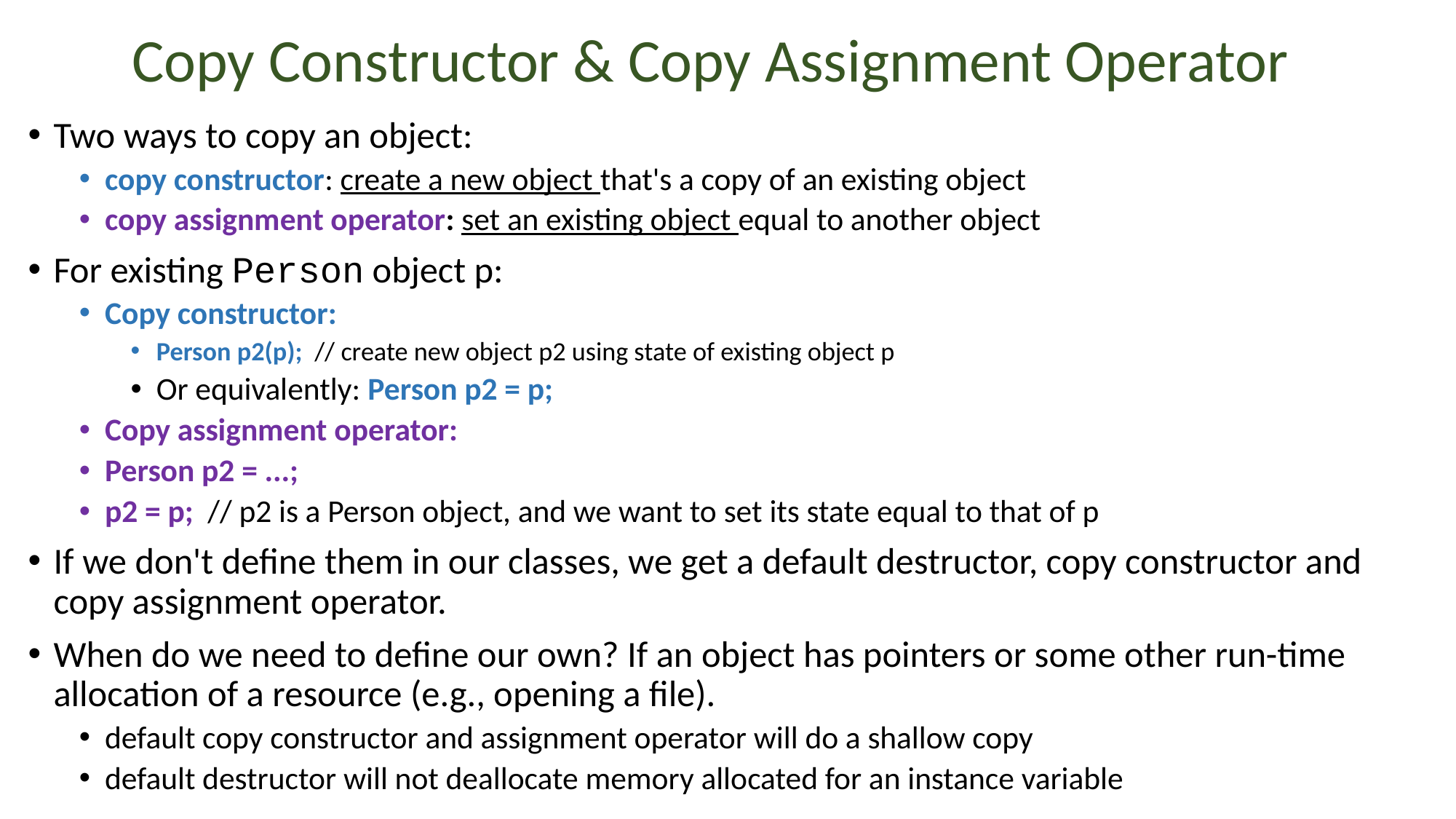

# Copy Constructor & Copy Assignment Operator
Two ways to copy an object:
copy constructor: create a new object that's a copy of an existing object
copy assignment operator: set an existing object equal to another object
For existing Person object p:
Copy constructor:
Person p2(p);  // create new object p2 using state of existing object p
Or equivalently: Person p2 = p;
Copy assignment operator:
Person p2 = ...;
p2 = p;  // p2 is a Person object, and we want to set its state equal to that of p
If we don't define them in our classes, we get a default destructor, copy constructor and copy assignment operator.
When do we need to define our own? If an object has pointers or some other run-time allocation of a resource (e.g., opening a file).
default copy constructor and assignment operator will do a shallow copy
default destructor will not deallocate memory allocated for an instance variable